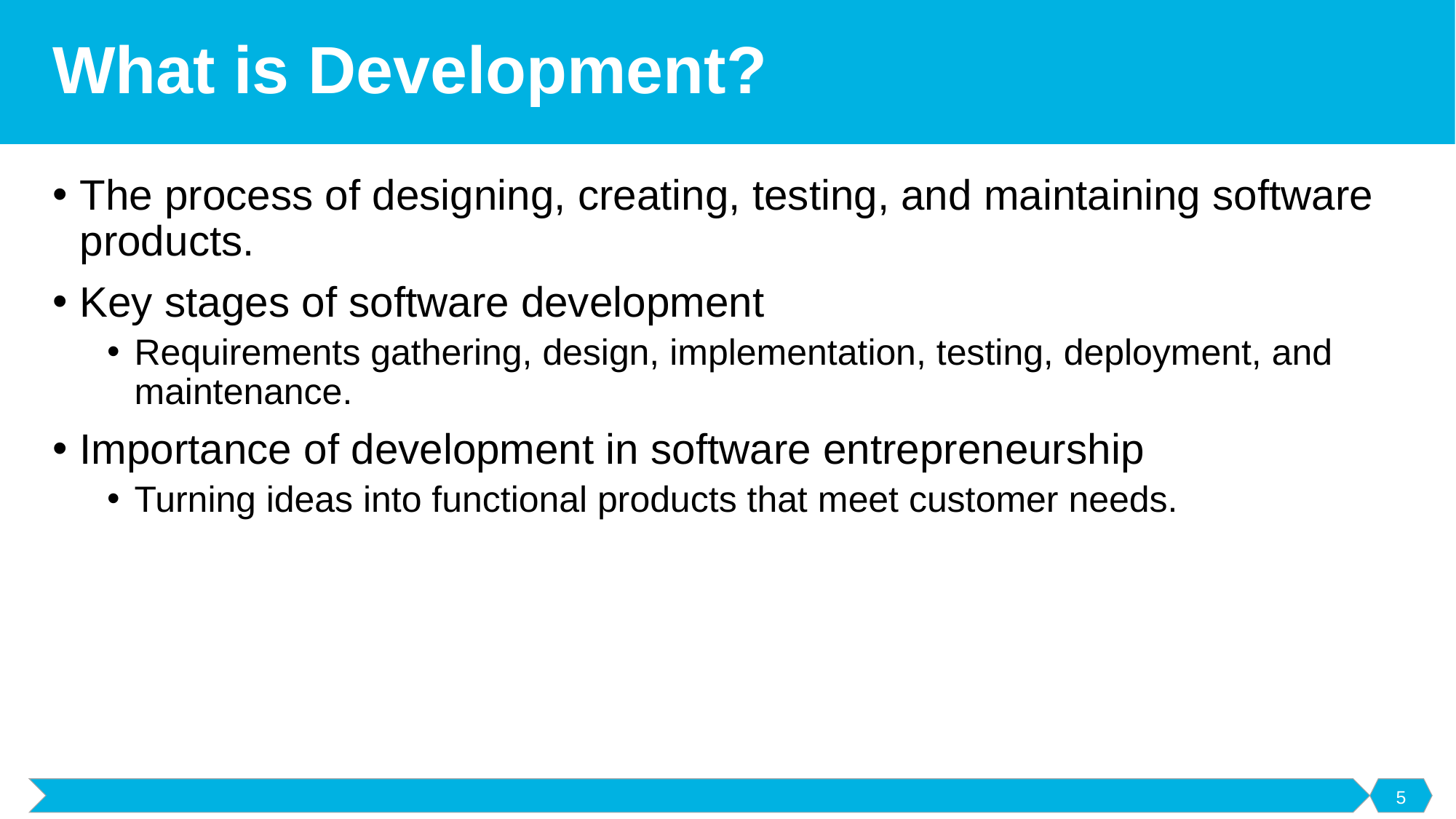

# What is Development?
The process of designing, creating, testing, and maintaining software products.
Key stages of software development
Requirements gathering, design, implementation, testing, deployment, and maintenance.
Importance of development in software entrepreneurship
Turning ideas into functional products that meet customer needs.
5